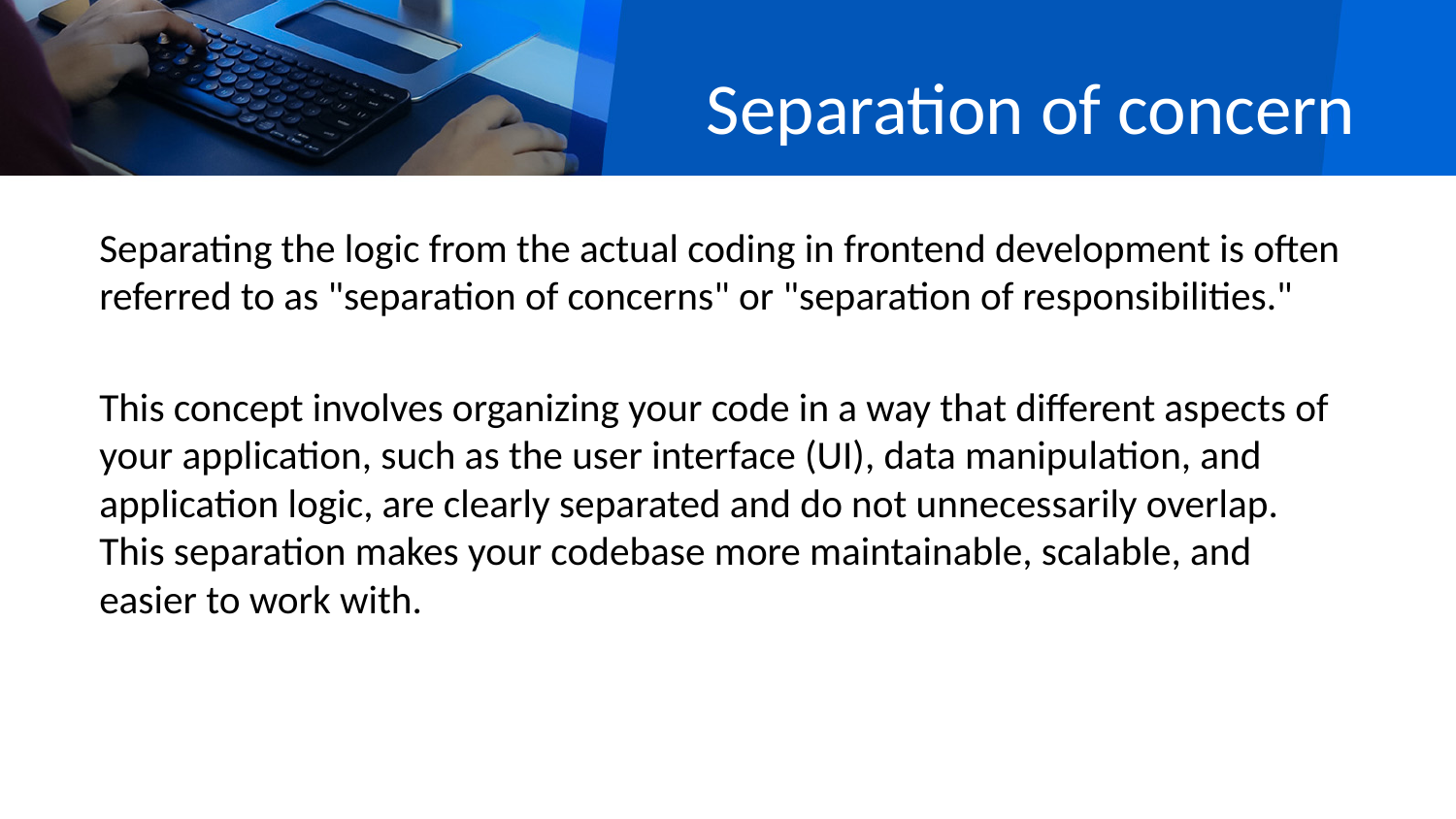

# Separation of concern
Separating the logic from the actual coding in frontend development is often referred to as "separation of concerns" or "separation of responsibilities."

This concept involves organizing your code in a way that different aspects of your application, such as the user interface (UI), data manipulation, and application logic, are clearly separated and do not unnecessarily overlap. This separation makes your codebase more maintainable, scalable, and easier to work with.